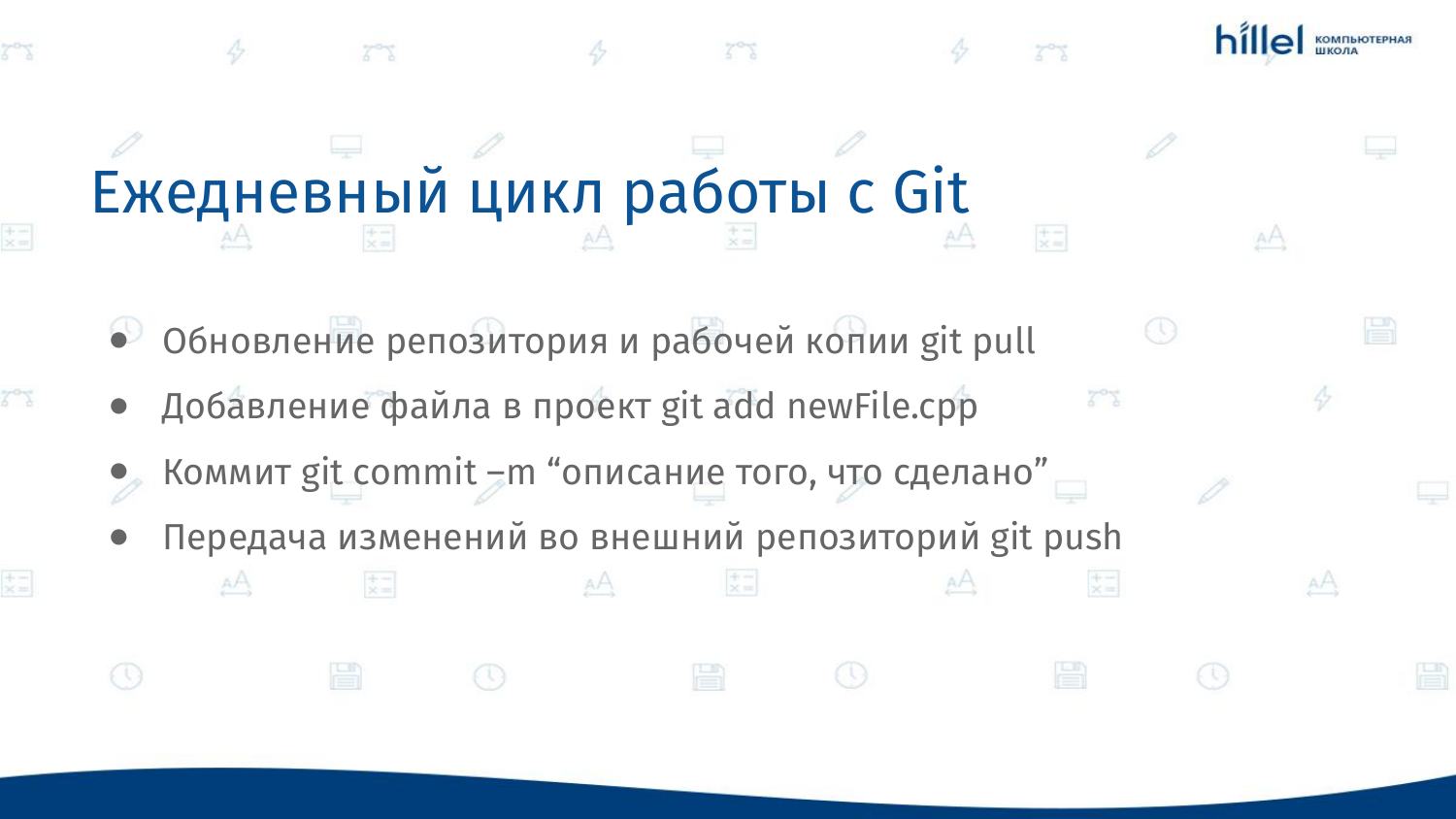

Ежедневный цикл работы с Git
Обновление репозитория и рабочей копии git pull
Добавление файла в проект git add newFile.cpp
Коммит git commit –m “описание того, что сделано”
Передача изменений во внешний репозиторий git push